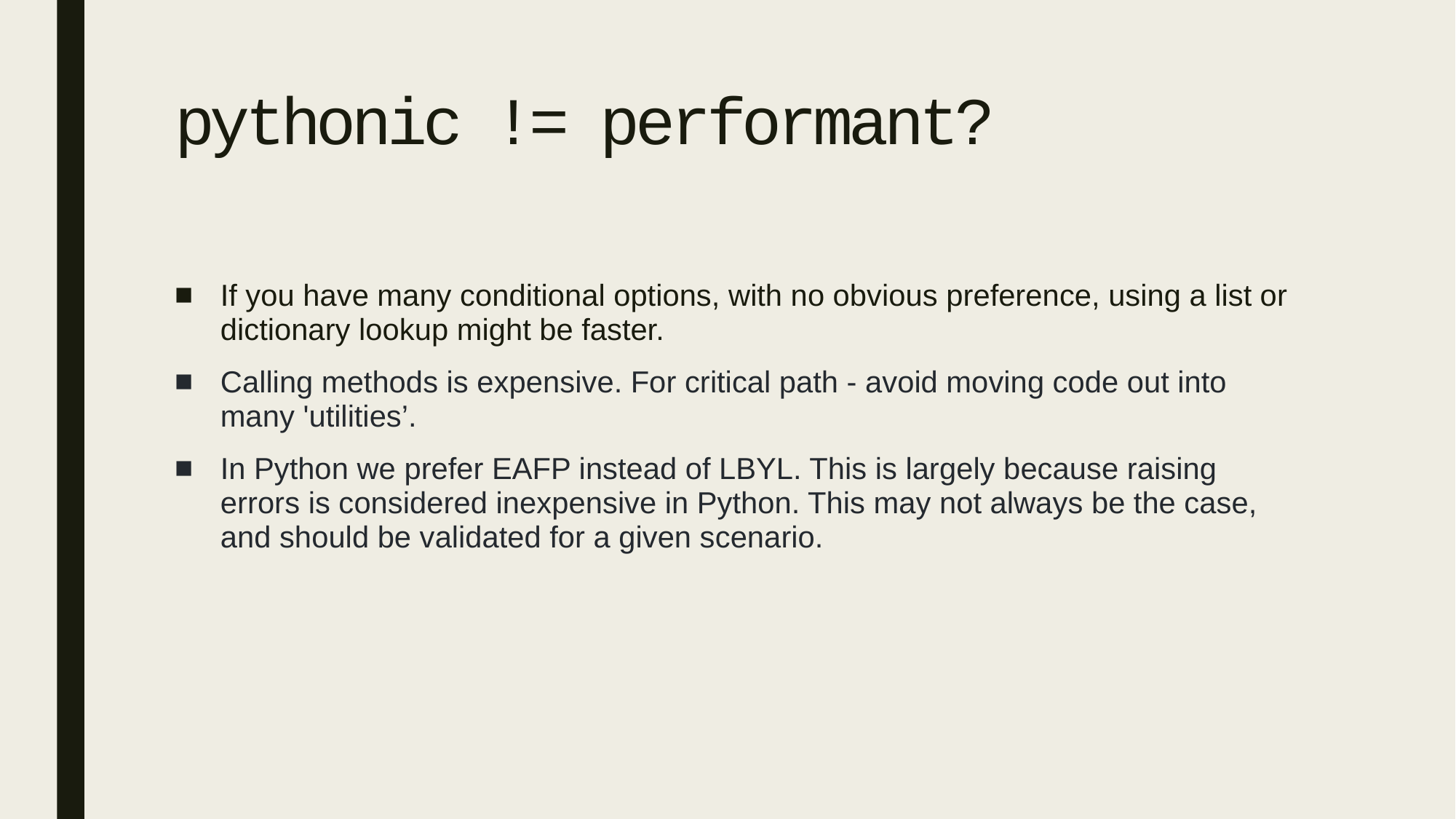

# pythonic != performant?
If you have many conditional options, with no obvious preference, using a list or dictionary lookup might be faster.
Calling methods is expensive. For critical path - avoid moving code out into many 'utilities’.
In Python we prefer EAFP instead of LBYL. This is largely because raising errors is considered inexpensive in Python. This may not always be the case, and should be validated for a given scenario.